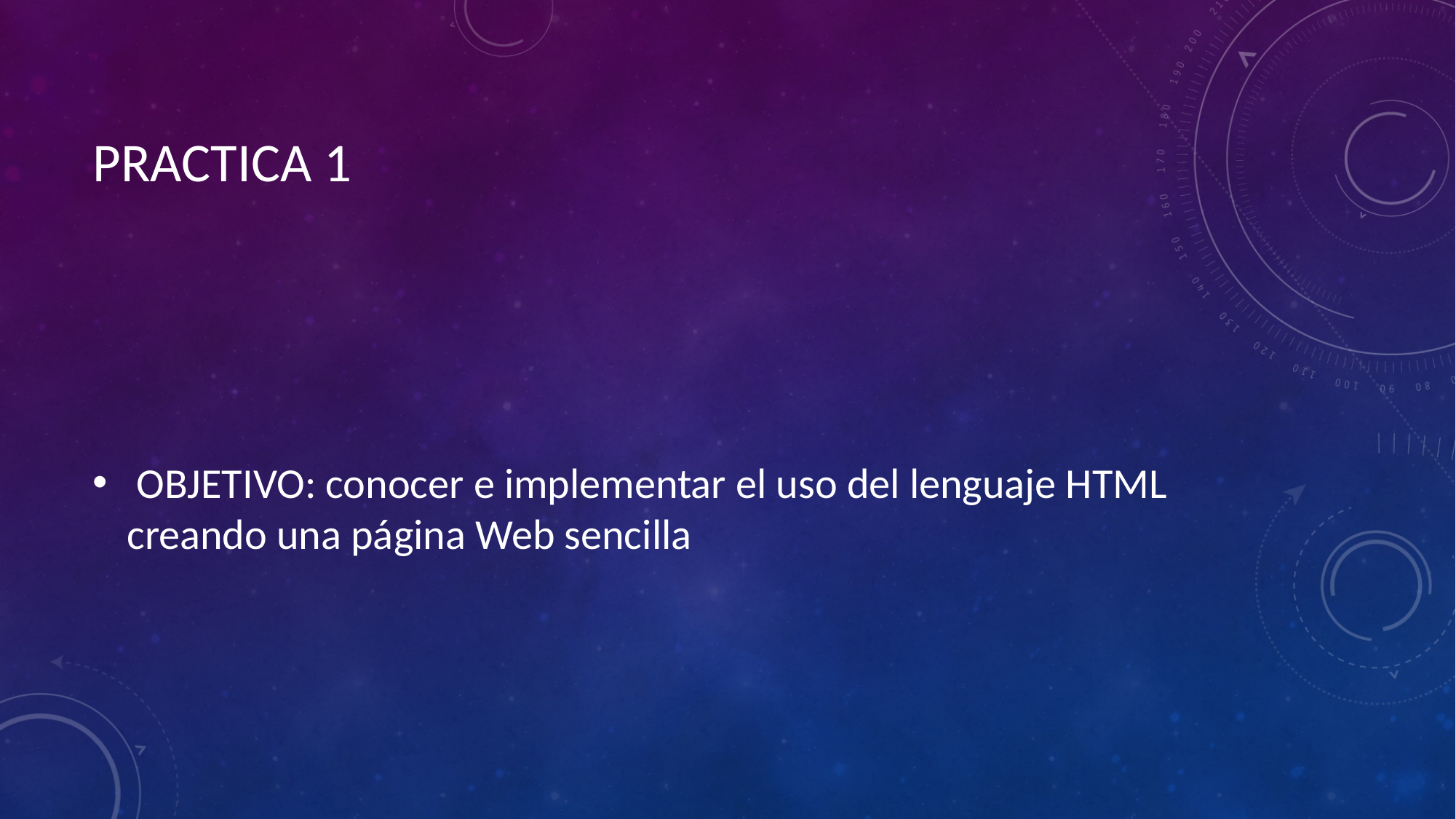

# PRACTICA 1

 OBJETIVO: conocer e implementar el uso del lenguaje HTML creando una página Web sencilla